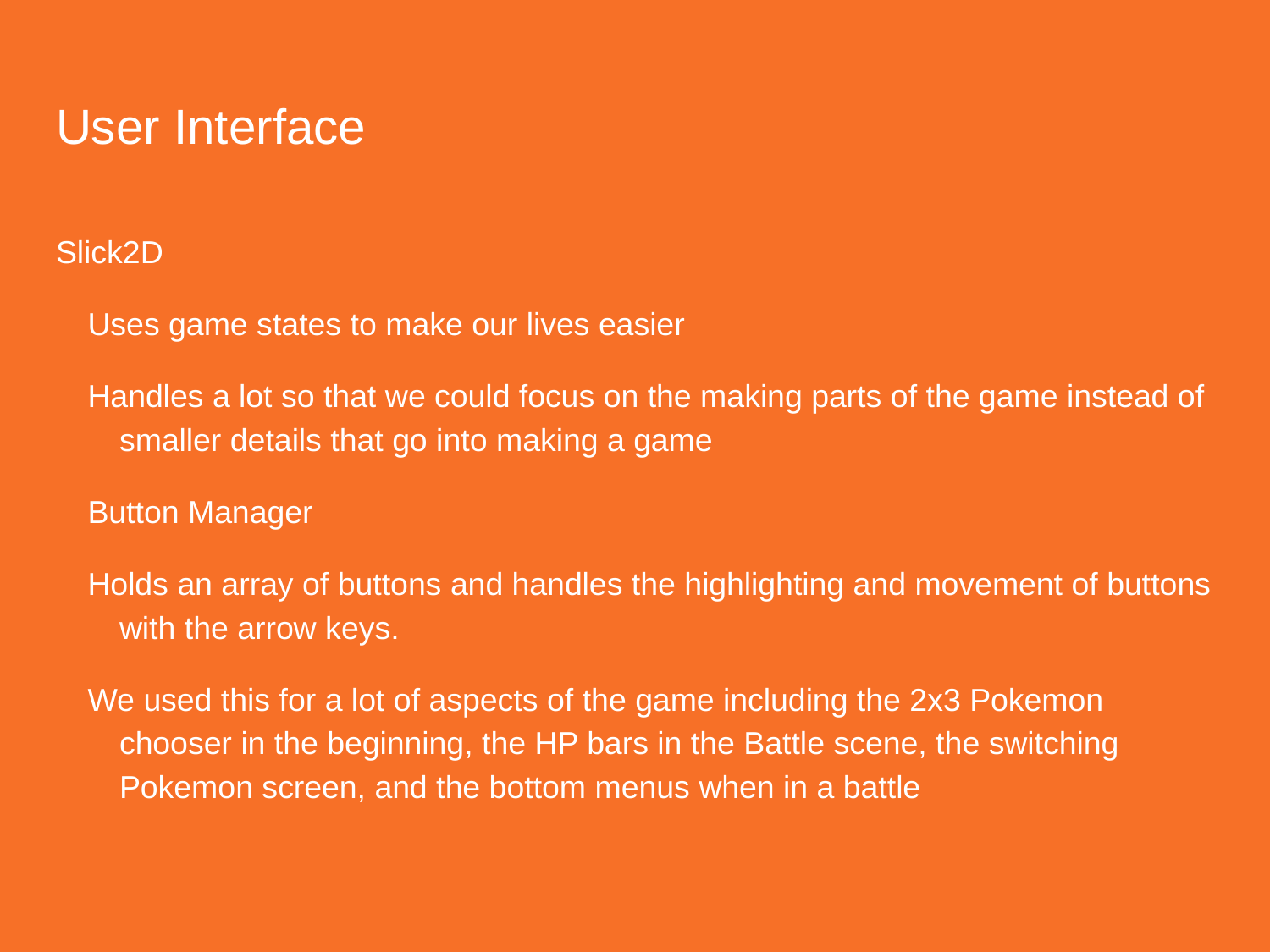

# User Interface

Slick2D
Uses game states to make our lives easier
Handles a lot so that we could focus on the making parts of the game instead of smaller details that go into making a game
Button Manager
Holds an array of buttons and handles the highlighting and movement of buttons with the arrow keys.
We used this for a lot of aspects of the game including the 2x3 Pokemon chooser in the beginning, the HP bars in the Battle scene, the switching Pokemon screen, and the bottom menus when in a battle